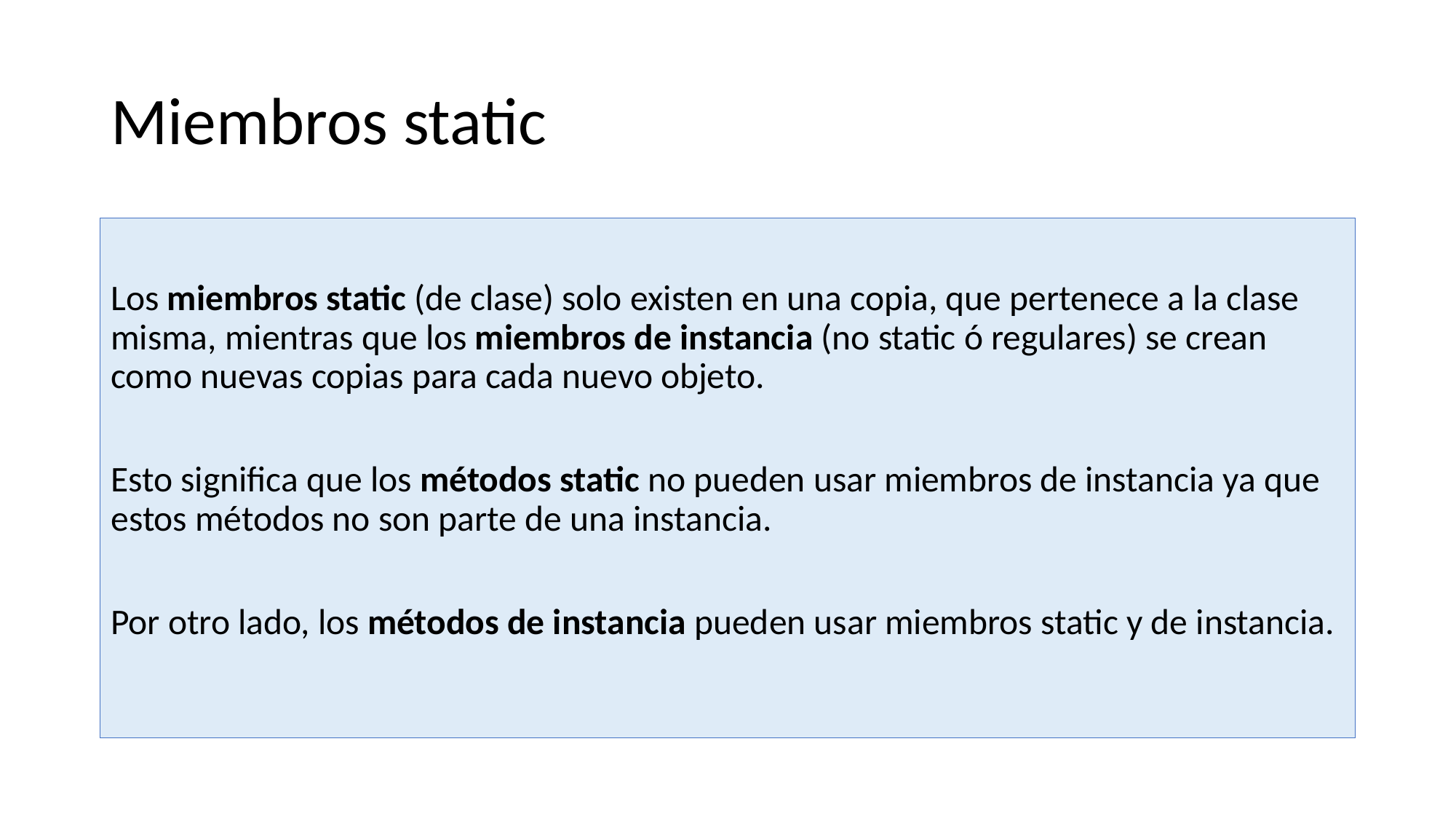

# Miembros static

Los miembros static (de clase) solo existen en una copia, que pertenece a la clase misma, mientras que los miembros de instancia (no static ó regulares) se crean como nuevas copias para cada nuevo objeto.

Esto significa que los métodos static no pueden usar miembros de instancia ya que estos métodos no son parte de una instancia.

Por otro lado, los métodos de instancia pueden usar miembros static y de instancia.